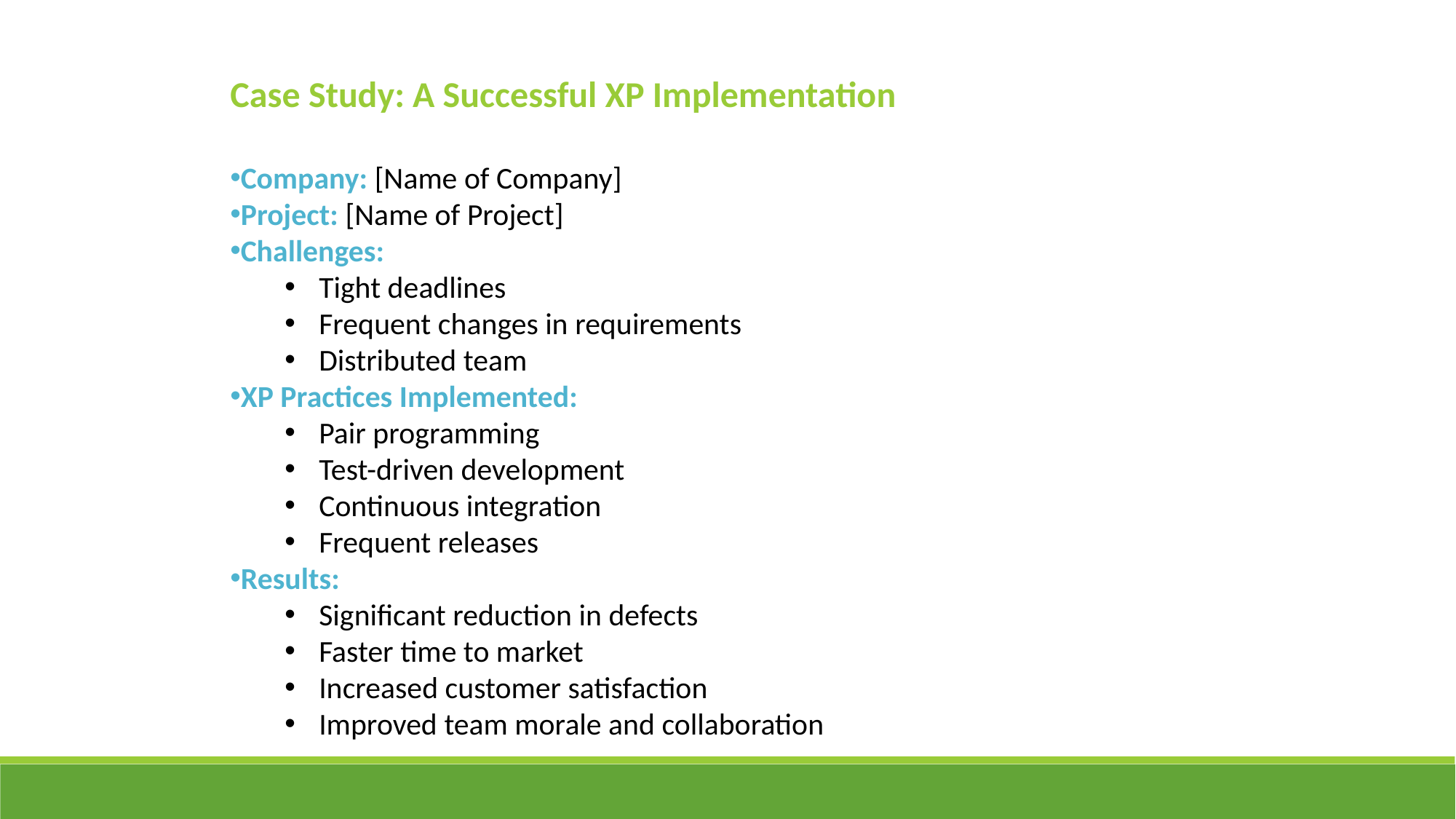

Case Study: A Successful XP Implementation

Company: [Name of Company]
Project: [Name of Project]
Challenges:
Tight deadlines
Frequent changes in requirements
Distributed team
XP Practices Implemented:
Pair programming
Test-driven development
Continuous integration
Frequent releases
Results:
Significant reduction in defects
Faster time to market
Increased customer satisfaction
Improved team morale and collaboration